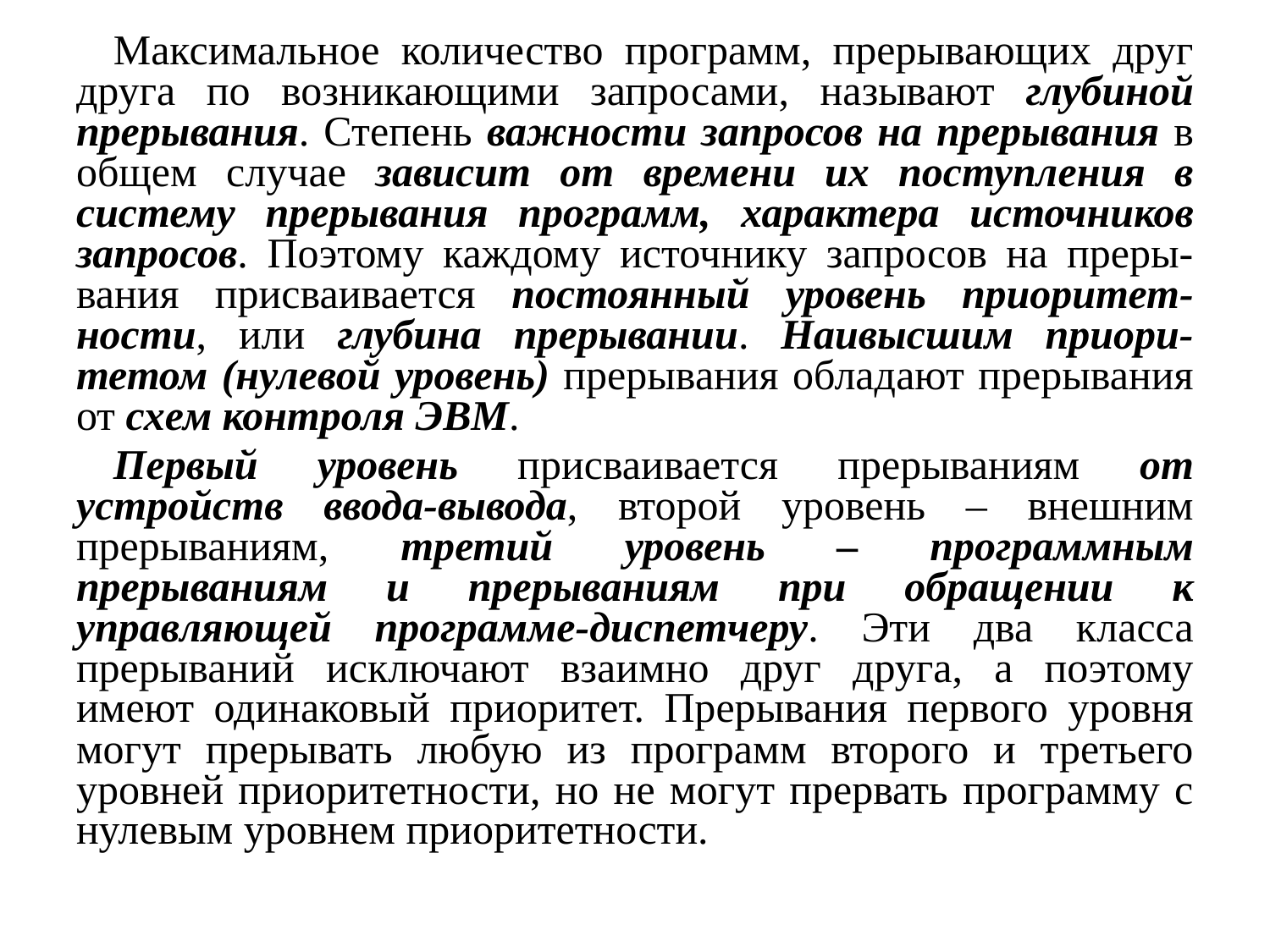

Максимальное количество программ, прерывающих друг друга по возникающими запросами, называют глубиной прерывания. Степень важности запросов на прерывания в общем случае зависит от времени их поступления в систему прерывания программ, характера источников запросов. Поэтому каждому источнику запросов на преры-вания присваивается постоянный уровень приоритет-ности, или глубина прерывании. Наивысшим приори-тетом (нулевой уровень) прерывания обладают прерывания от схем контроля ЭВМ.
Первый уровень присваивается прерываниям от устройств ввода-вывода, второй уровень – внешним прерываниям, третий уровень – программным прерываниям и прерываниям при обращении к управляющей программе-диспетчеру. Эти два класса прерываний исключают взаимно друг друга, а поэтому имеют одинаковый приоритет. Прерывания первого уровня могут прерывать любую из программ второго и третьего уровней приоритетности, но не могут прервать программу с нулевым уровнем приоритетности.